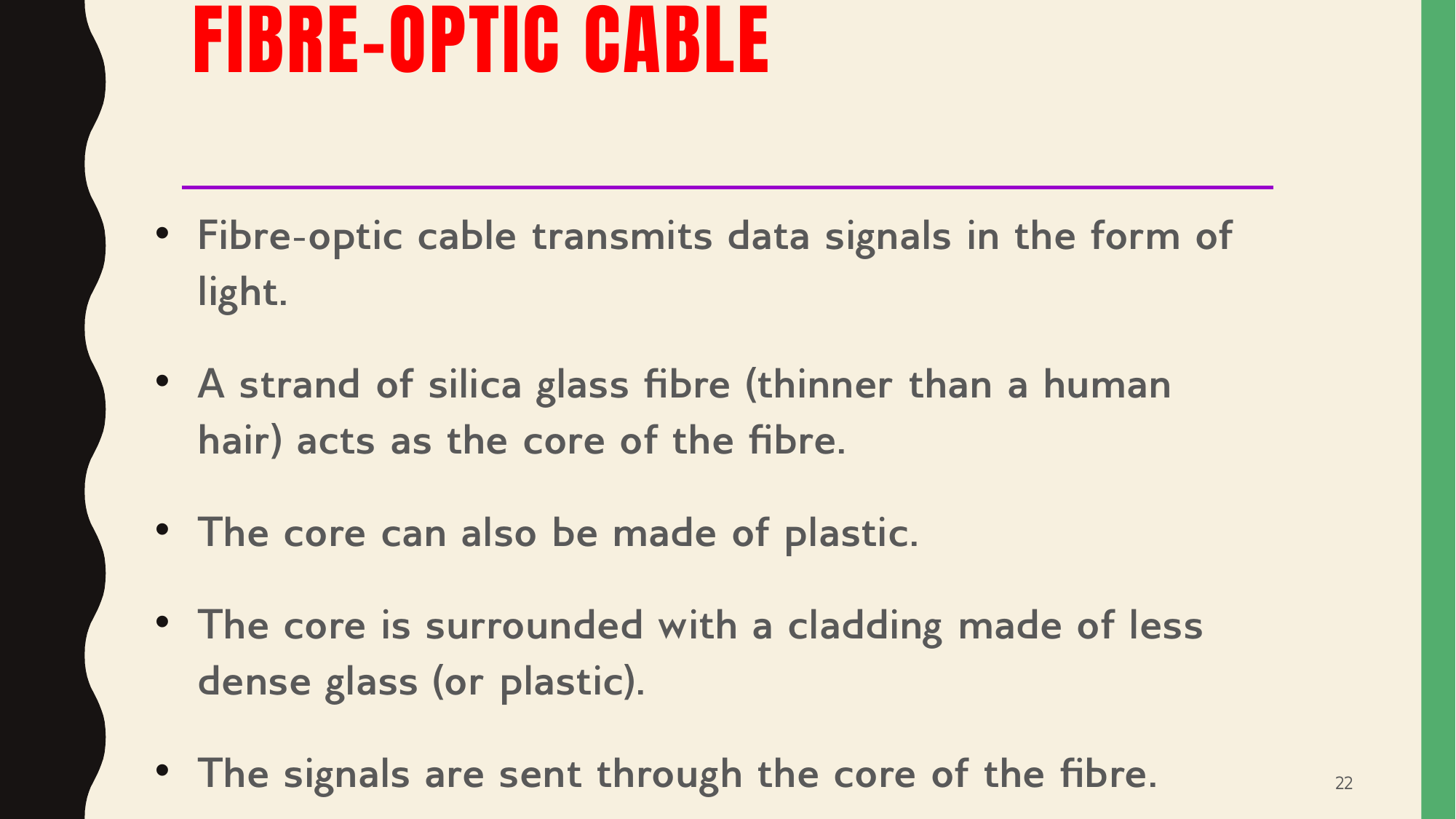

# Fibre-Optic Cable
Fibre-optic cable transmits data signals in the form of light.
A strand of silica glass fibre (thinner than a human hair) acts as the core of the fibre.
The core can also be made of plastic.
The core is surrounded with a cladding made of less dense glass (or plastic).
The signals are sent through the core of the fibre.
22